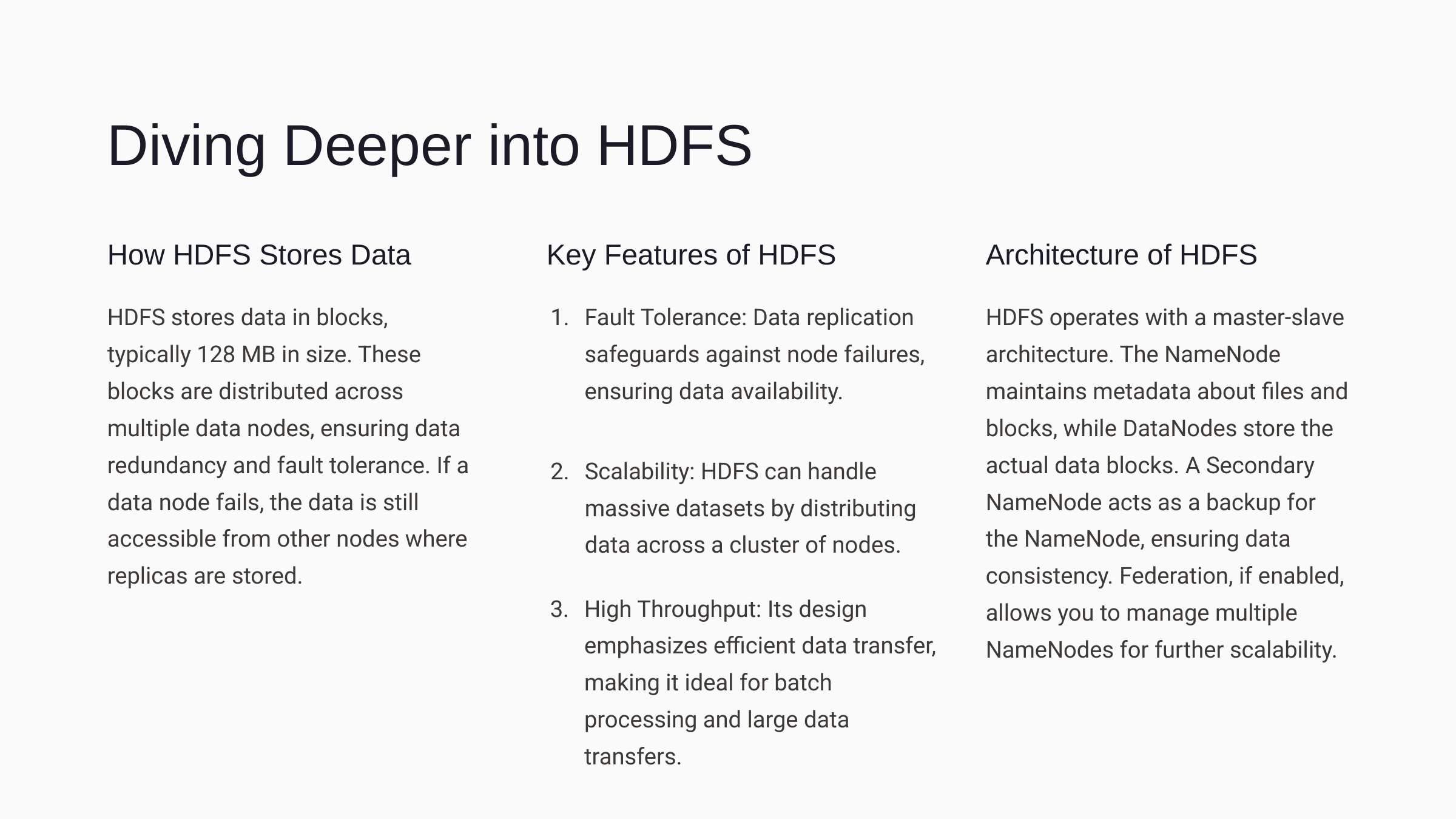

Diving Deeper into HDFS
How HDFS Stores Data
Key Features of HDFS
Architecture of HDFS
HDFS stores data in blocks, typically 128 MB in size. These blocks are distributed across multiple data nodes, ensuring data redundancy and fault tolerance. If a data node fails, the data is still accessible from other nodes where replicas are stored.
HDFS operates with a master-slave architecture. The NameNode maintains metadata about files and blocks, while DataNodes store the actual data blocks. A Secondary NameNode acts as a backup for the NameNode, ensuring data consistency. Federation, if enabled, allows you to manage multiple NameNodes for further scalability.
Fault Tolerance: Data replication safeguards against node failures, ensuring data availability.
Scalability: HDFS can handle massive datasets by distributing data across a cluster of nodes.
High Throughput: Its design emphasizes efficient data transfer, making it ideal for batch processing and large data transfers.